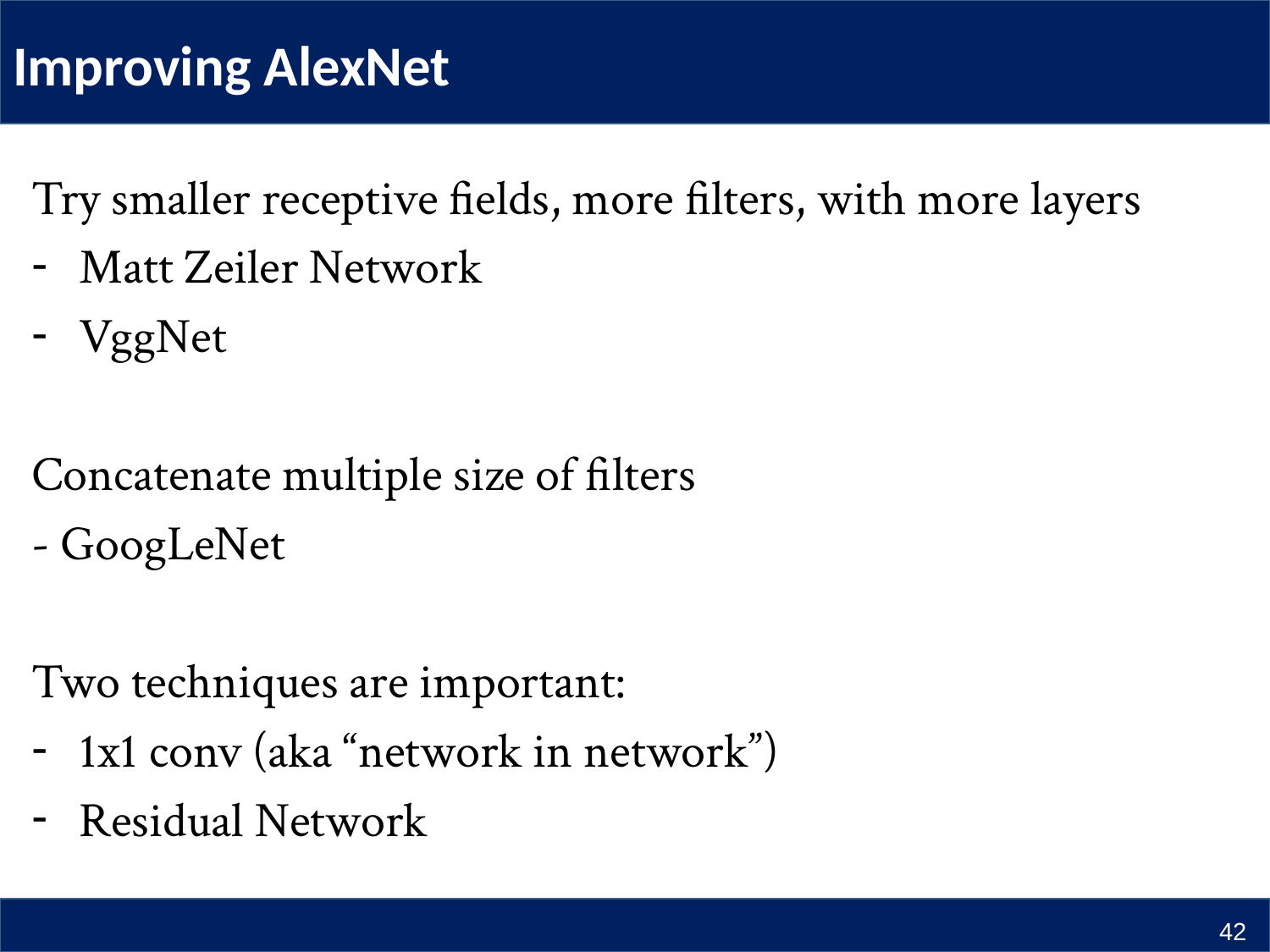

# Improving AlexNet
Try smaller receptive fields, more filters, with more layers
Matt Zeiler Network
VggNet

Concatenate multiple size of filters
- GoogLeNet

Two techniques are important:
1x1 conv (aka “network in network”)
Residual Network

42